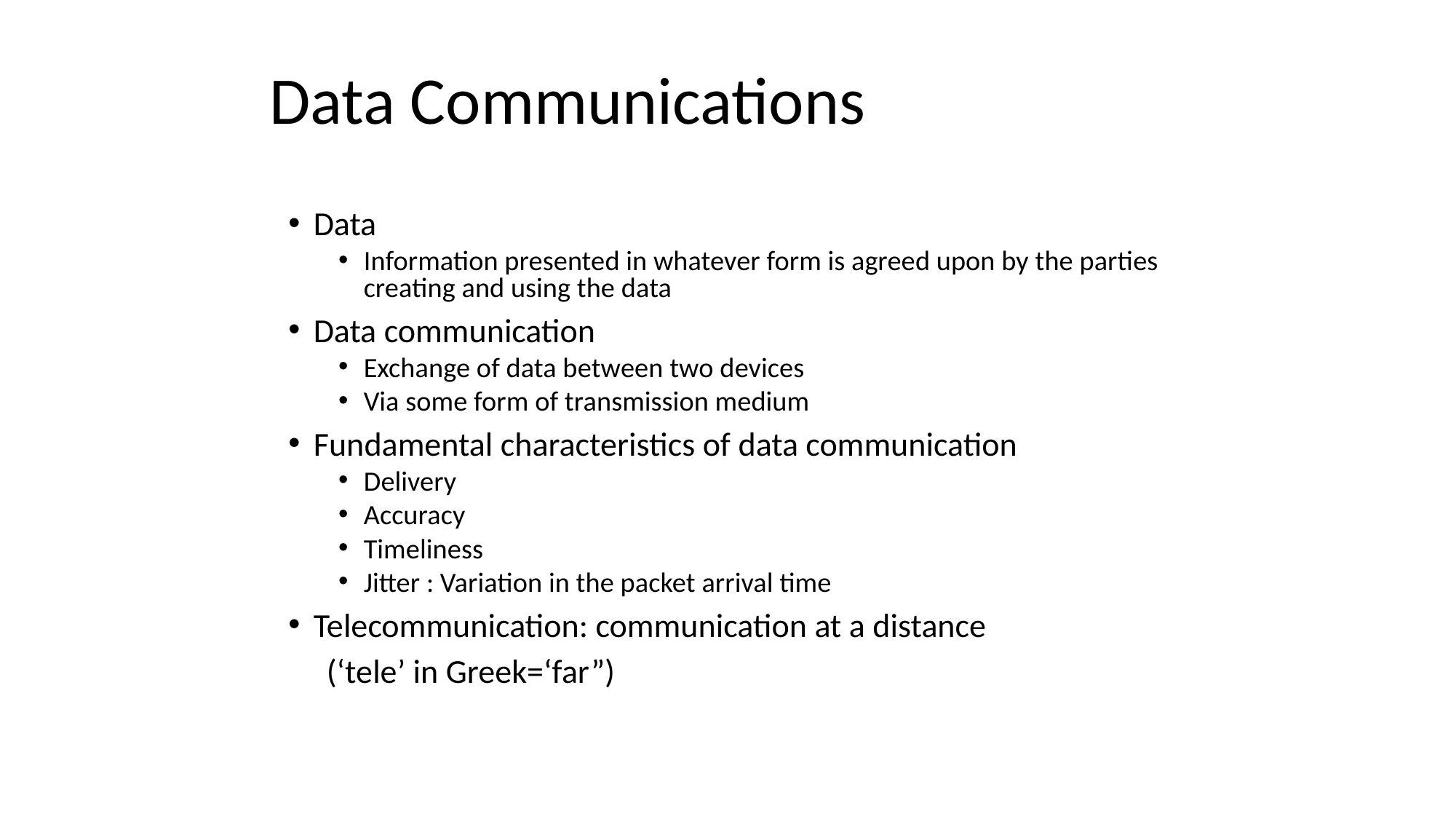

# Data Communications
Data
Information presented in whatever form is agreed upon by the parties creating and using the data
Data communication
Exchange of data between two devices
Via some form of transmission medium
Fundamental characteristics of data communication
Delivery
Accuracy
Timeliness
Jitter : Variation in the packet arrival time
Telecommunication: communication at a distance
     (‘tele’ in Greek=‘far”)